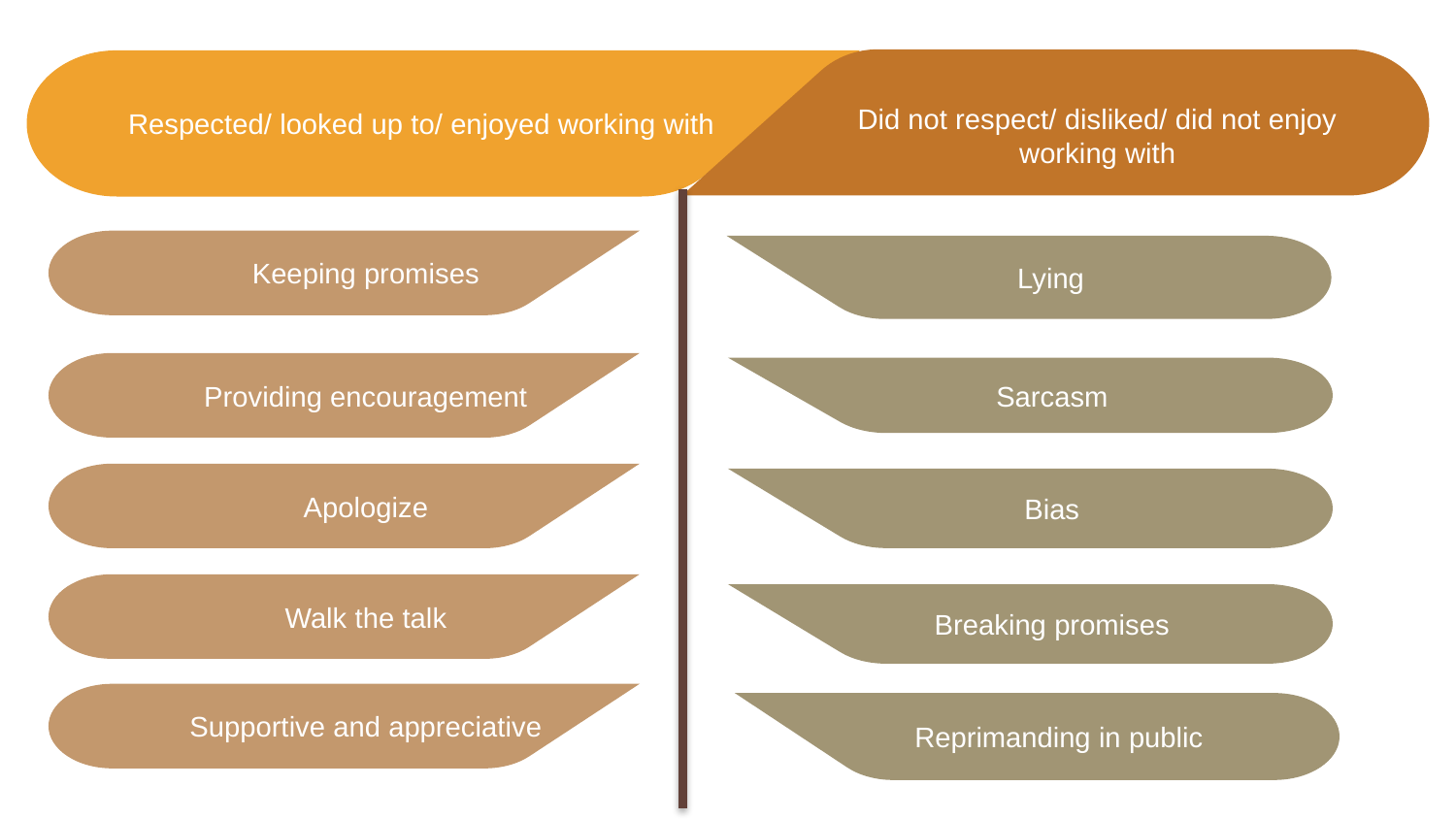

Respected/ looked up to/ enjoyed working with
Did not respect/ disliked/ did not enjoy working with

Keeping promises
Lying
Providing encouragement
Sarcasm
Apologize
Bias
Walk the talk
Breaking promises
Supportive and appreciative
Reprimanding in public